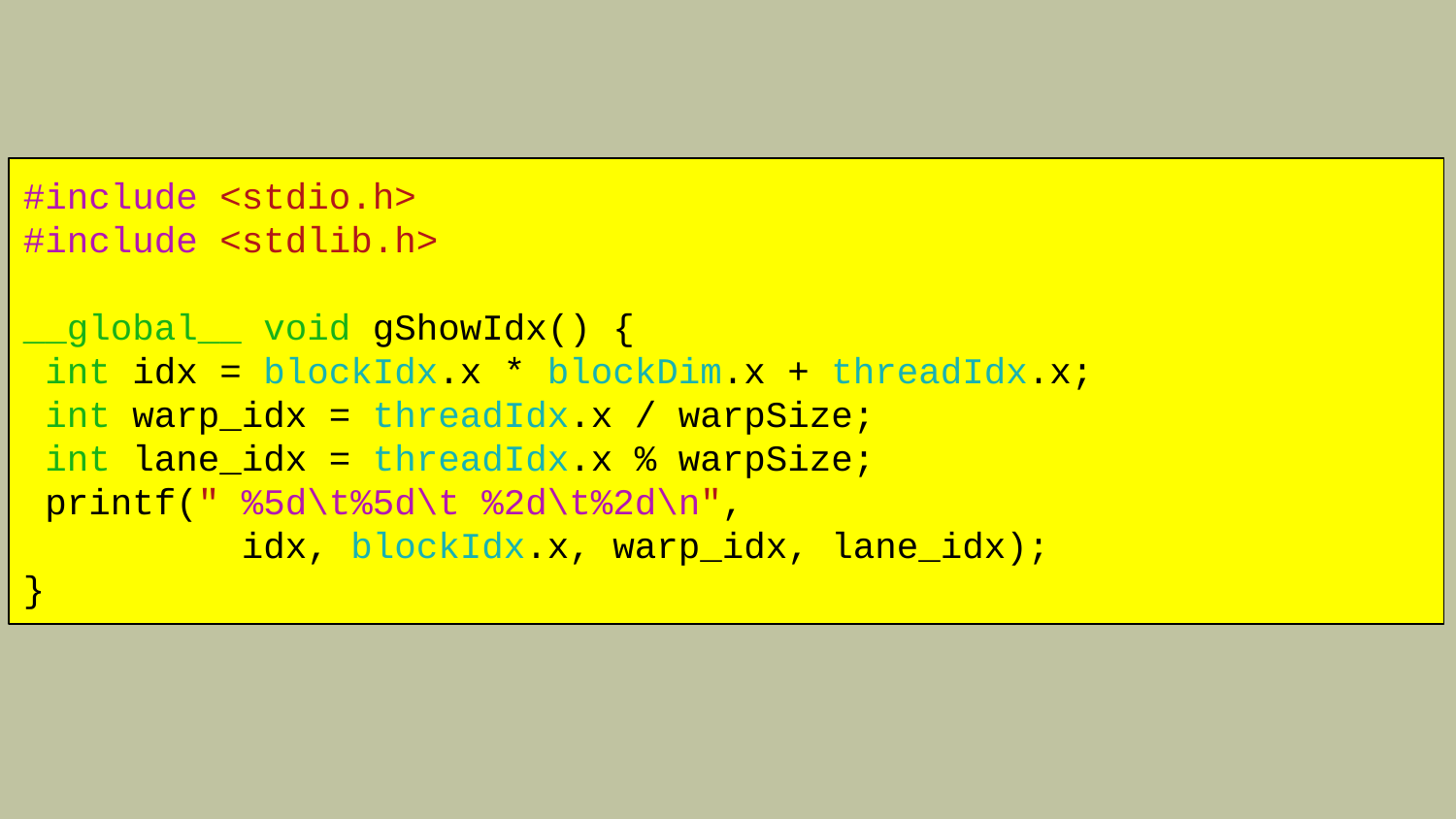

#include <stdio.h>
#include <stdlib.h>

__global__ void gShowIdx() {
 int idx = blockIdx.x * blockDim.x + threadIdx.x;
 int warp_idx = threadIdx.x / warpSize;
 int lane_idx = threadIdx.x % warpSize;
 printf(" %5d\t%5d\t %2d\t%2d\n",
          idx, blockIdx.x, warp_idx, lane_idx);
}